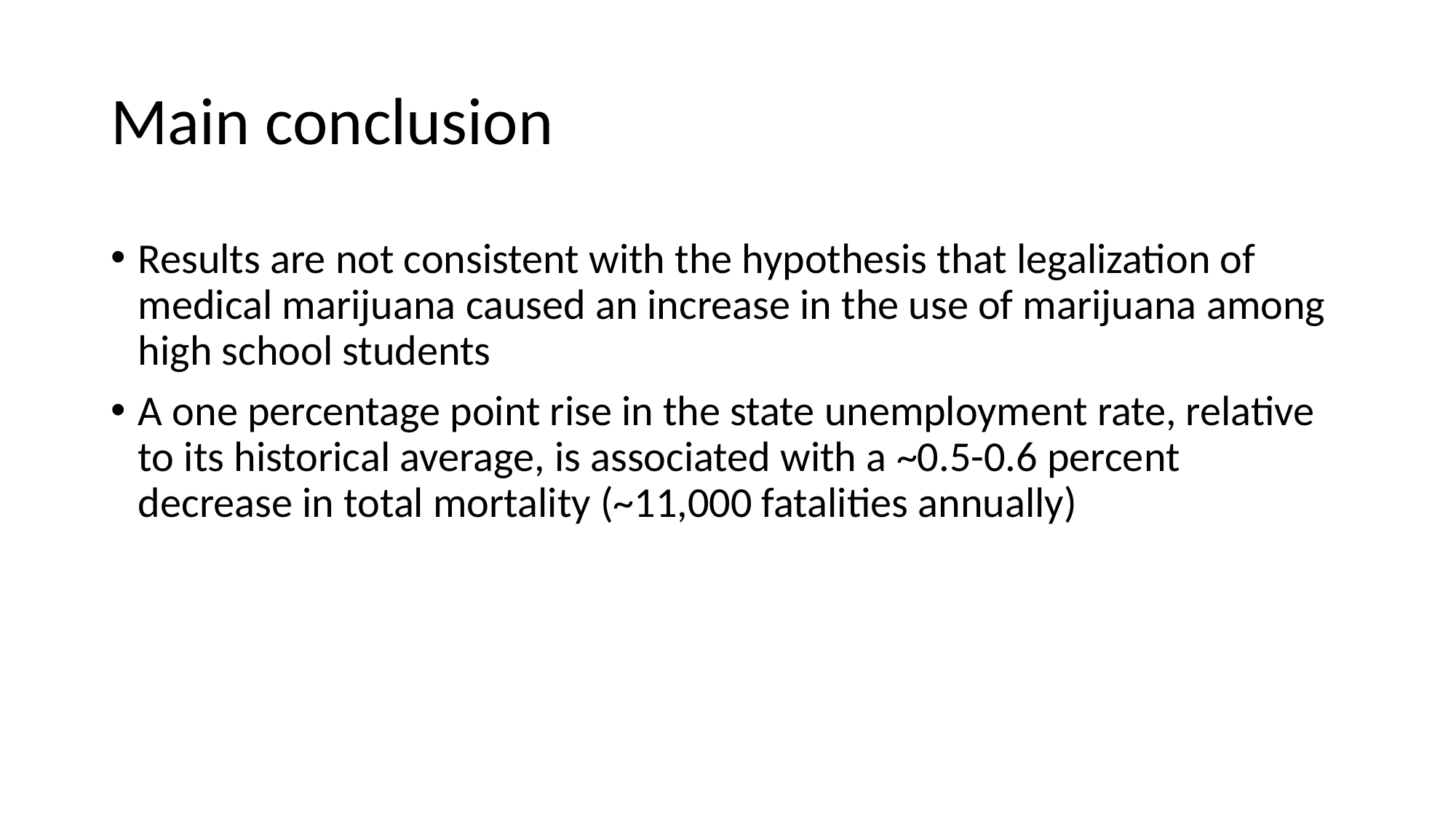

# Main conclusion
Results are not consistent with the hypothesis that legalization of medical marijuana caused an increase in the use of marijuana among high school students
A one percentage point rise in the state unemployment rate, relative to its historical average, is associated with a ~0.5-0.6 percent decrease in total mortality (~11,000 fatalities annually)